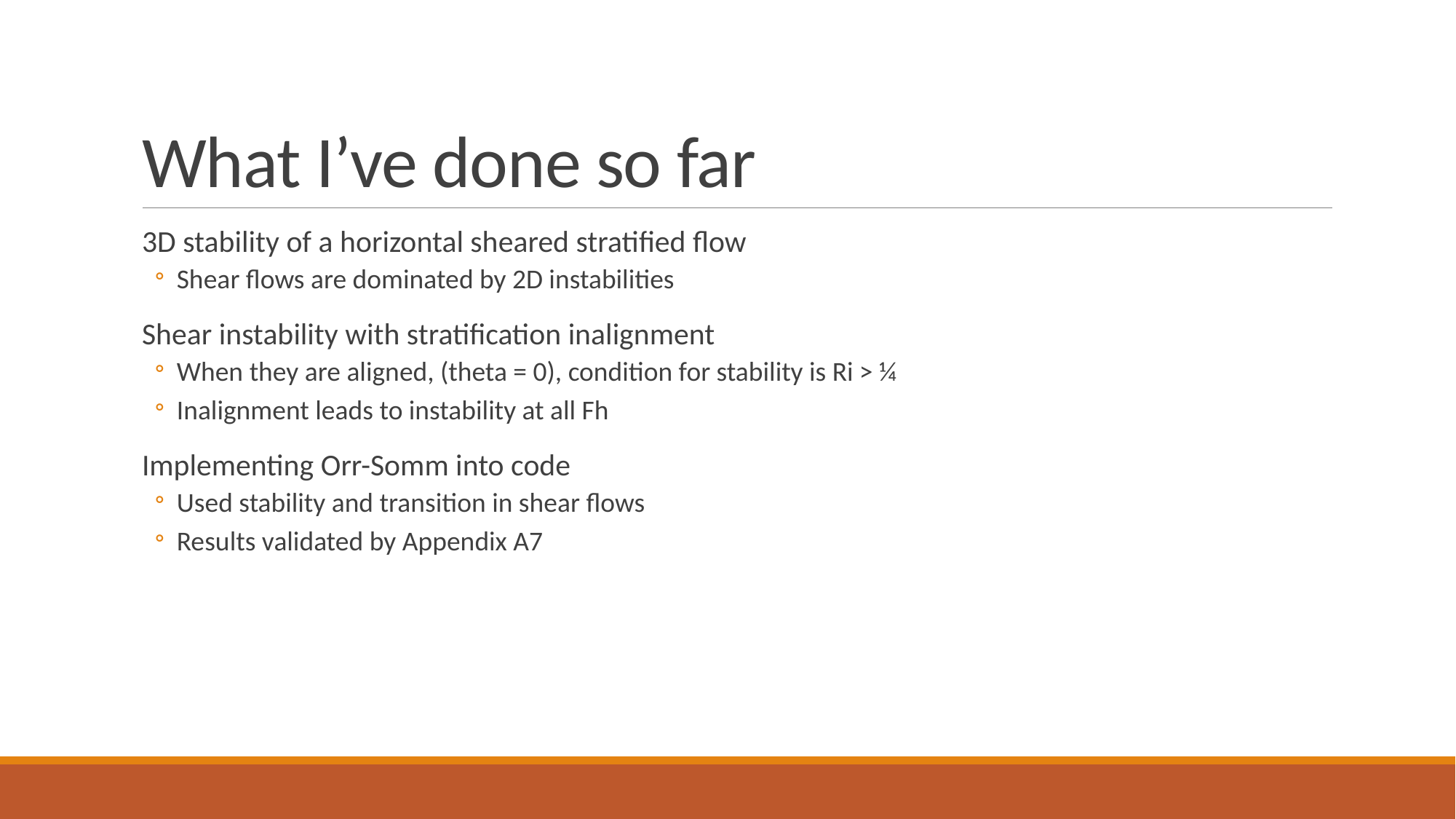

# What I’ve done so far
3D stability of a horizontal sheared stratified flow
Shear flows are dominated by 2D instabilities
Shear instability with stratification inalignment
When they are aligned, (theta = 0), condition for stability is Ri > ¼
Inalignment leads to instability at all Fh
Implementing Orr-Somm into code
Used stability and transition in shear flows
Results validated by Appendix A7